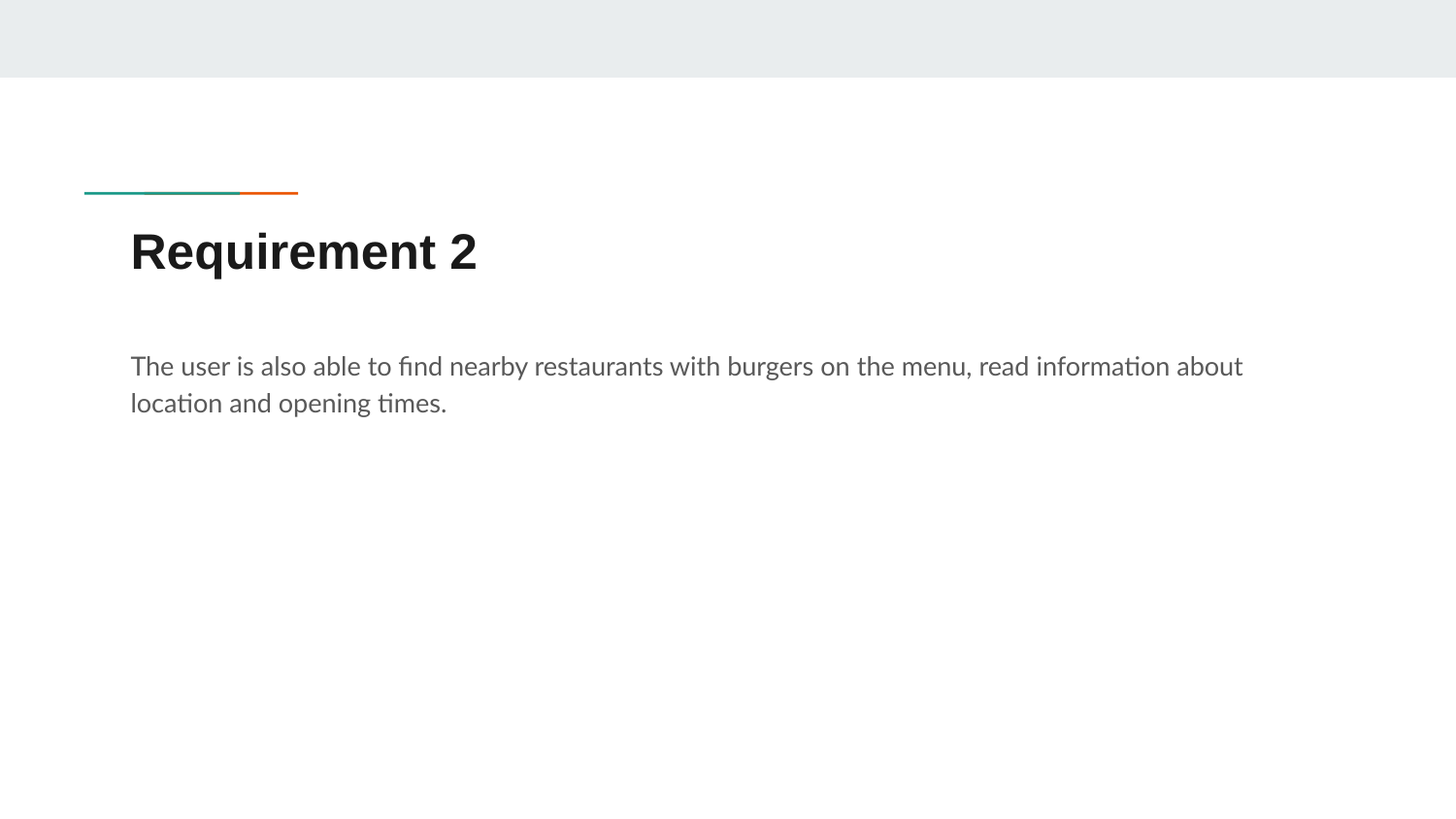

# Requirement 2
The user is also able to find nearby restaurants with burgers on the menu, read information about location and opening times.